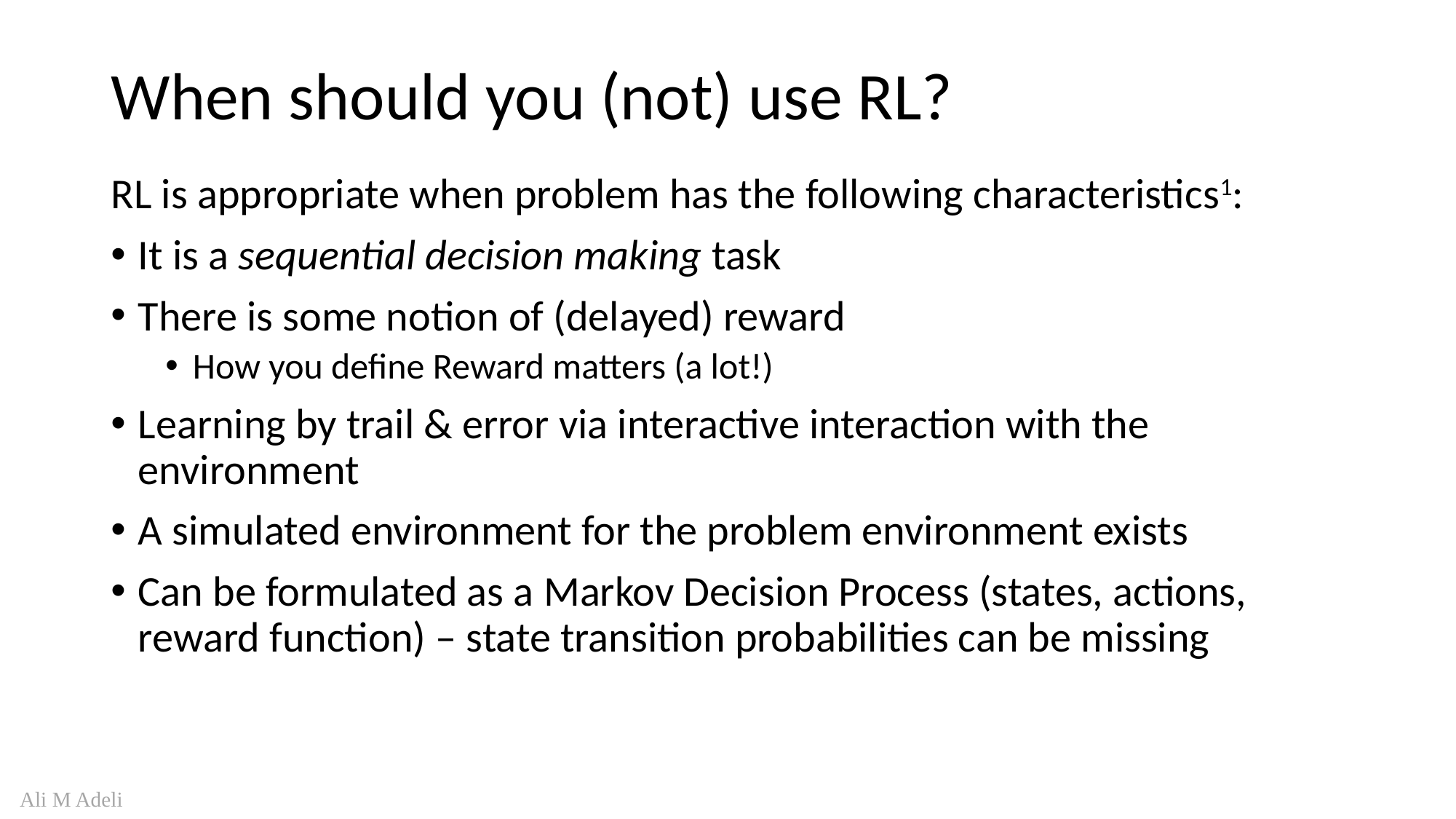

# When should you (not) use RL?
RL is appropriate when problem has the following characteristics1:
It is a sequential decision making task
There is some notion of (delayed) reward
How you define Reward matters (a lot!)
Learning by trail & error via interactive interaction with the environment
A simulated environment for the problem environment exists
Can be formulated as a Markov Decision Process (states, actions, reward function) – state transition probabilities can be missing